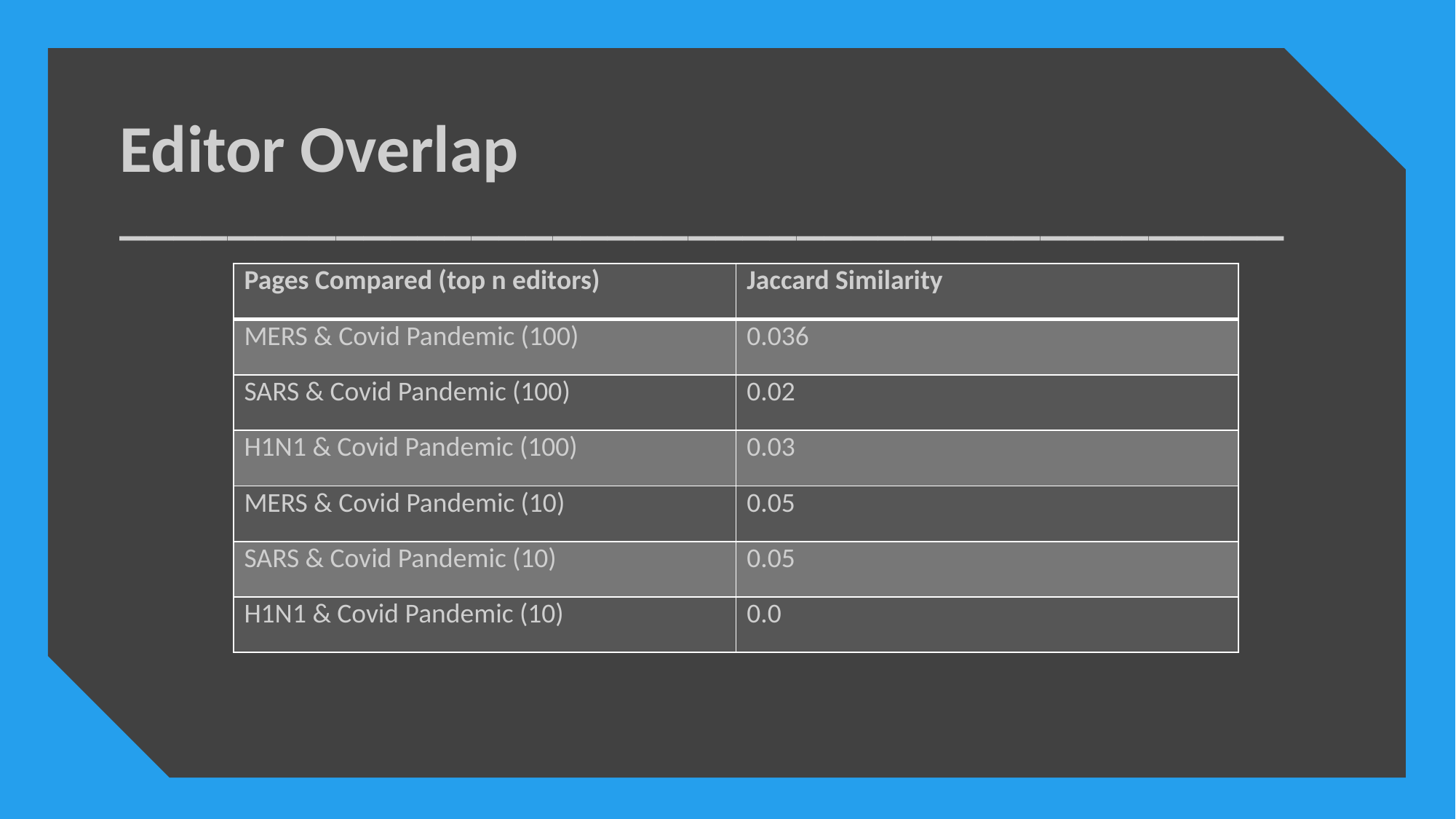

Editor Overlap
___________________________________________

| Pages Compared (top n editors) | Jaccard Similarity |
| --- | --- |
| MERS & Covid Pandemic (100) | 0.036 |
| SARS & Covid Pandemic (100) | 0.02 |
| H1N1 & Covid Pandemic (100) | 0.03 |
| MERS & Covid Pandemic (10) | 0.05 |
| SARS & Covid Pandemic (10) | 0.05 |
| H1N1 & Covid Pandemic (10) | 0.0 |